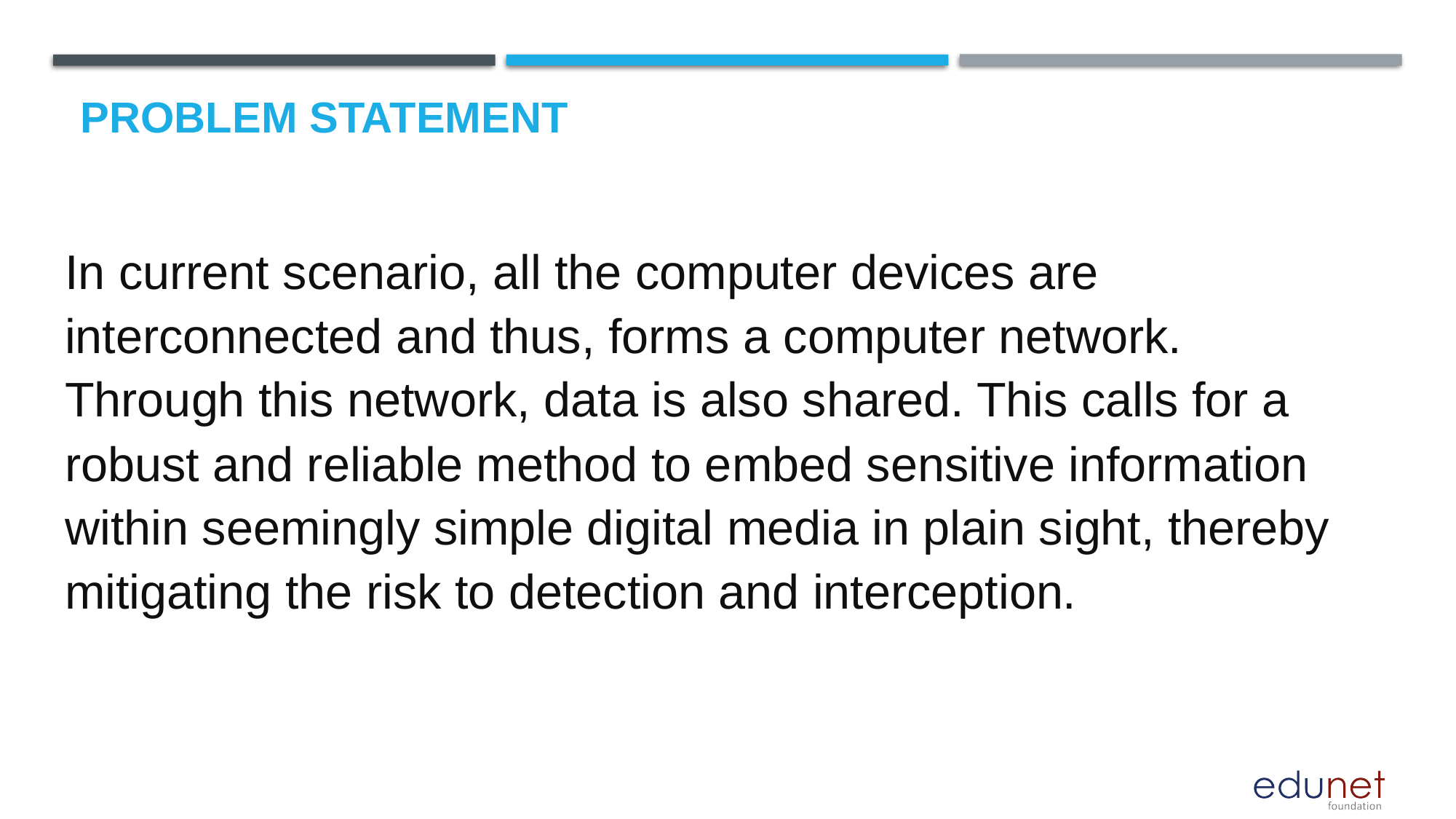

# Problem Statement
In current scenario, all the computer devices are interconnected and thus, forms a computer network. Through this network, data is also shared. This calls for a robust and reliable method to embed sensitive information within seemingly simple digital media in plain sight, thereby mitigating the risk to detection and interception.